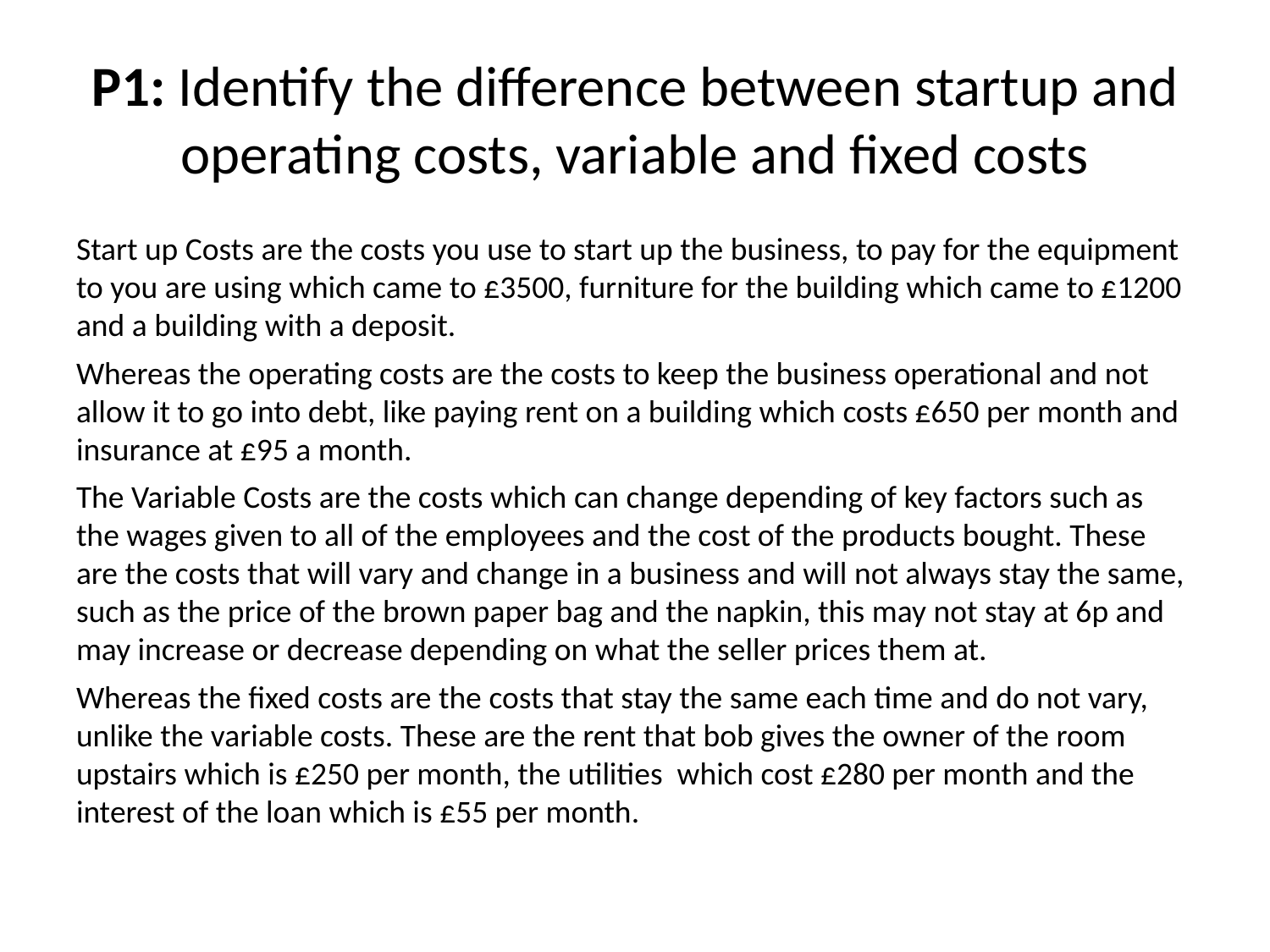

# P1: Identify the difference between startup and operating costs, variable and fixed costs
Start up Costs are the costs you use to start up the business, to pay for the equipment to you are using which came to £3500, furniture for the building which came to £1200 and a building with a deposit.
Whereas the operating costs are the costs to keep the business operational and not allow it to go into debt, like paying rent on a building which costs £650 per month and insurance at £95 a month.
The Variable Costs are the costs which can change depending of key factors such as the wages given to all of the employees and the cost of the products bought. These are the costs that will vary and change in a business and will not always stay the same, such as the price of the brown paper bag and the napkin, this may not stay at 6p and may increase or decrease depending on what the seller prices them at.
Whereas the fixed costs are the costs that stay the same each time and do not vary, unlike the variable costs. These are the rent that bob gives the owner of the room upstairs which is £250 per month, the utilities  which cost £280 per month and the interest of the loan which is £55 per month.